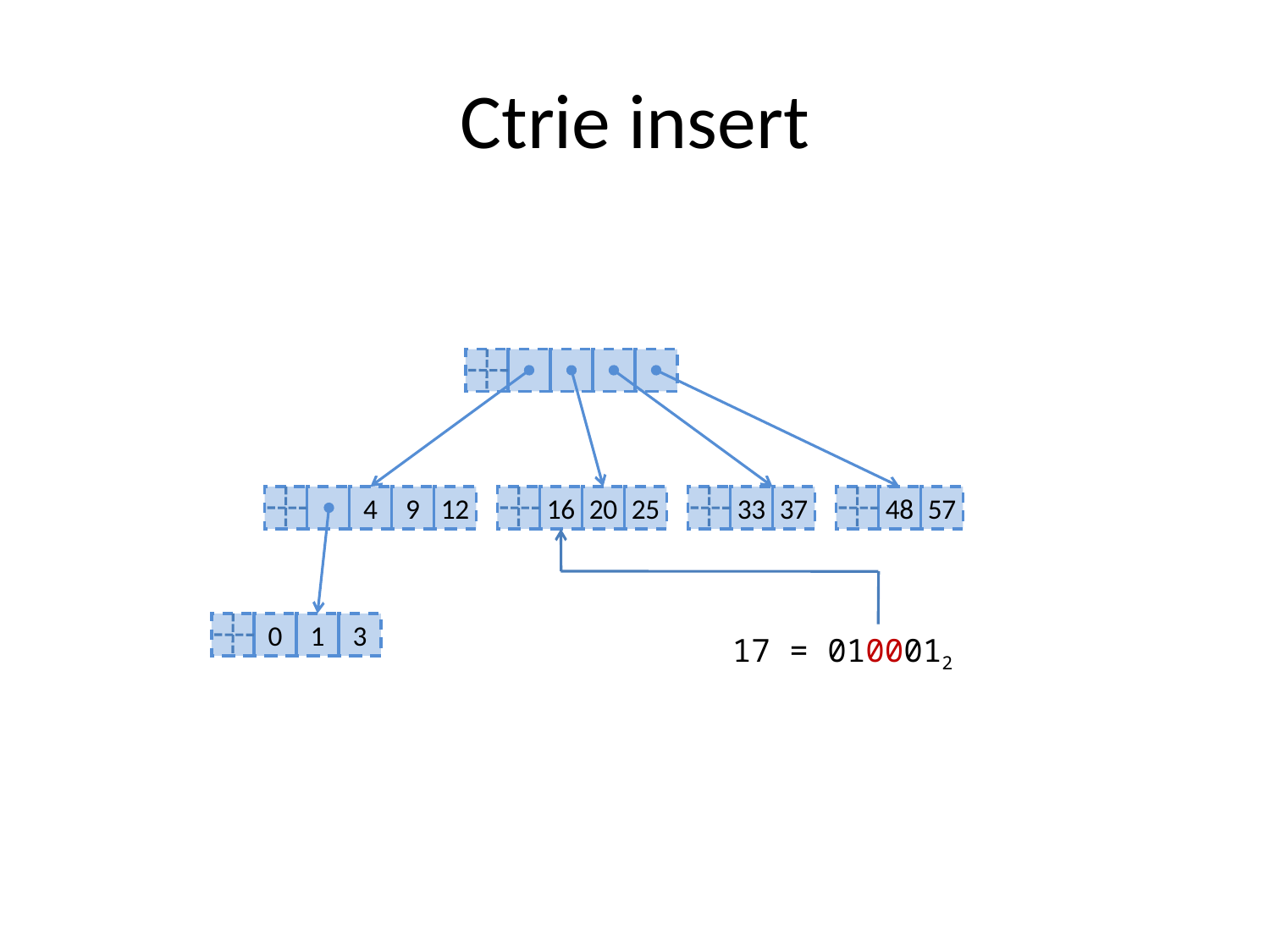

# Ctrie insert

4
9
12

16
20
25

33
37

48
57

0
1
3
17 = 0100012